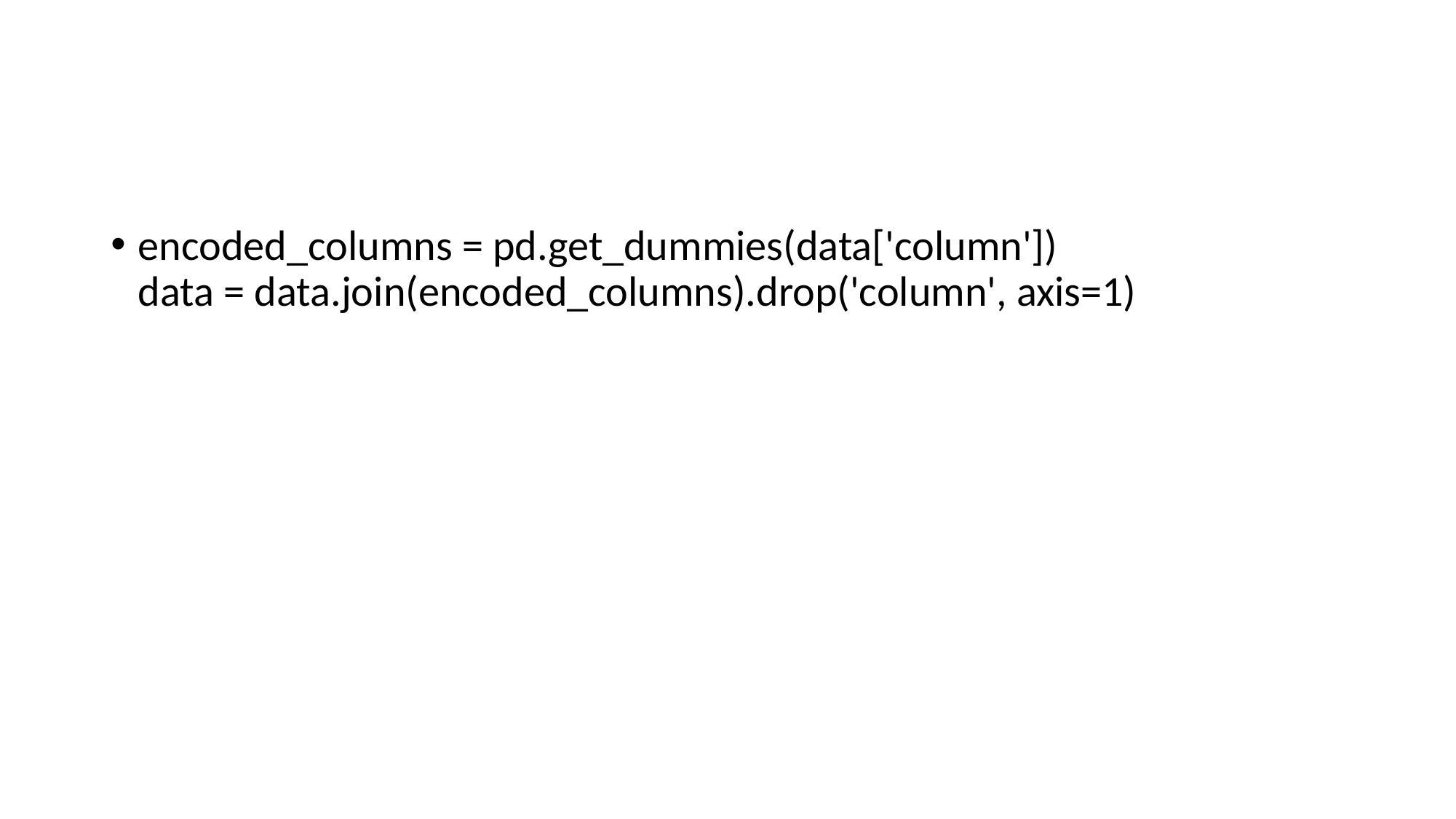

#
encoded_columns = pd.get_dummies(data['column'])
data = data.join(encoded_columns).drop('column', axis=1)